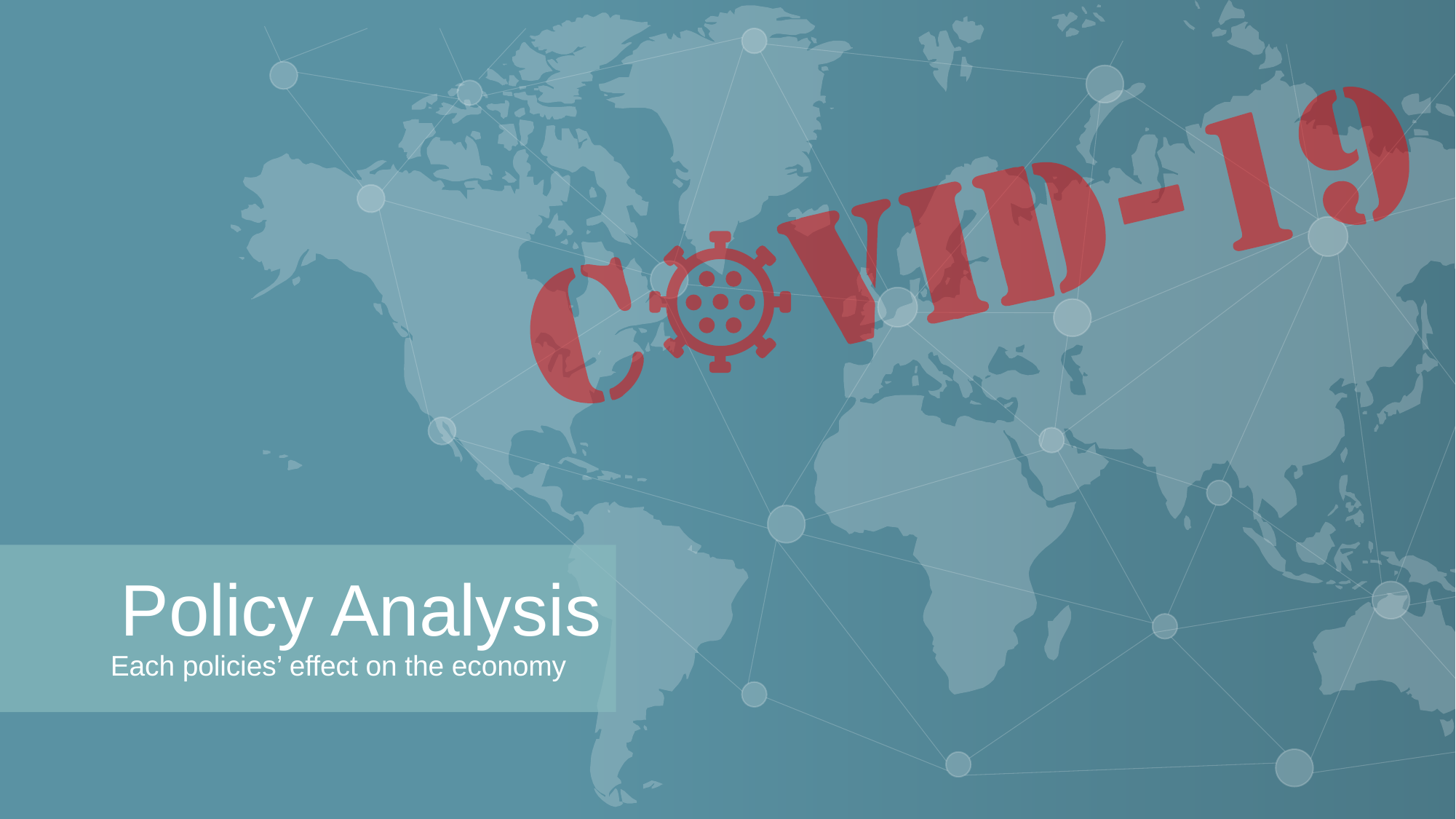

Policy Analysis
Each policies’ effect on the economy